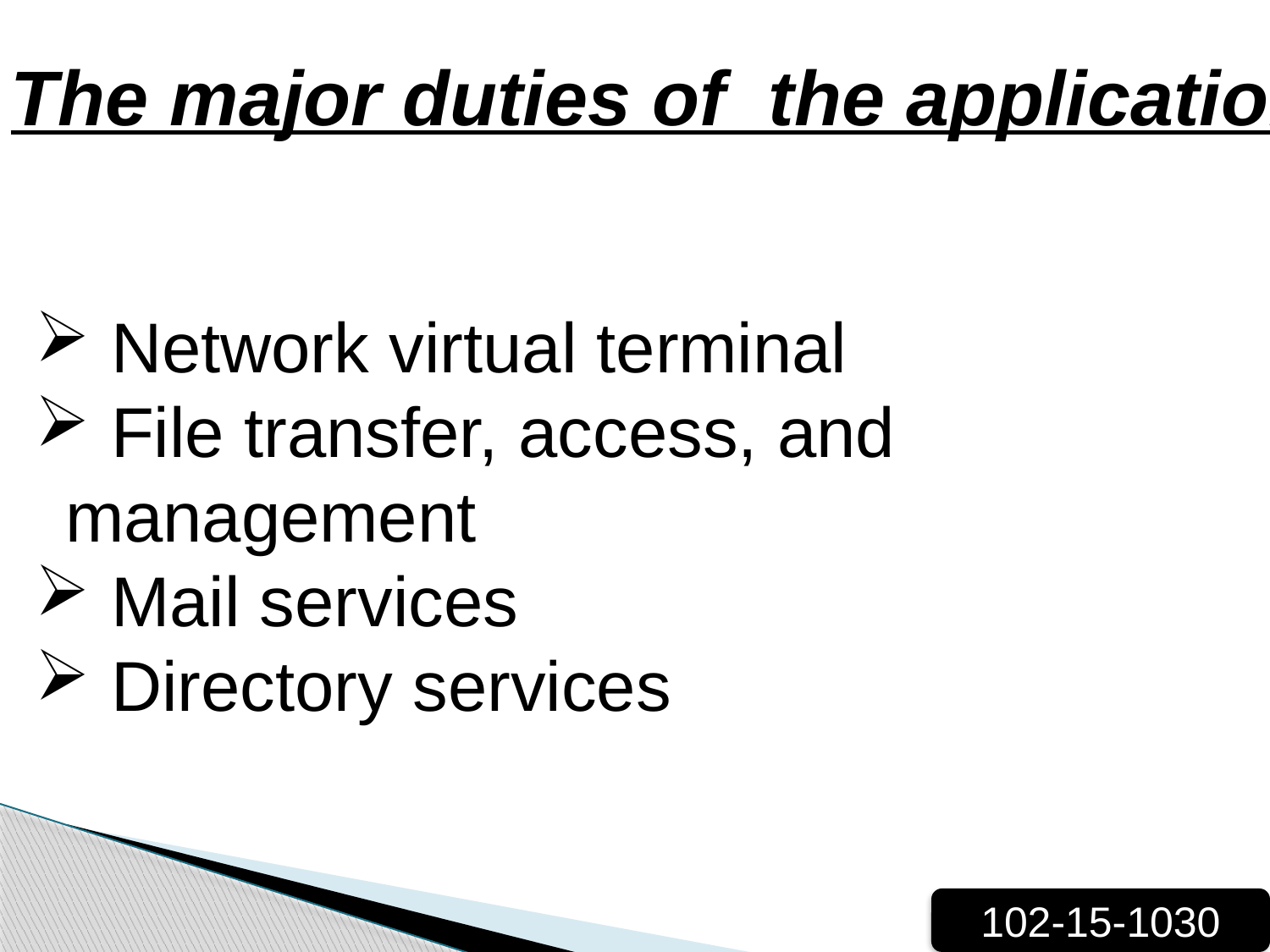

The major duties of  the application
 Network virtual terminal
 File transfer, access, and management
 Mail services
 Directory services
102-15-1030